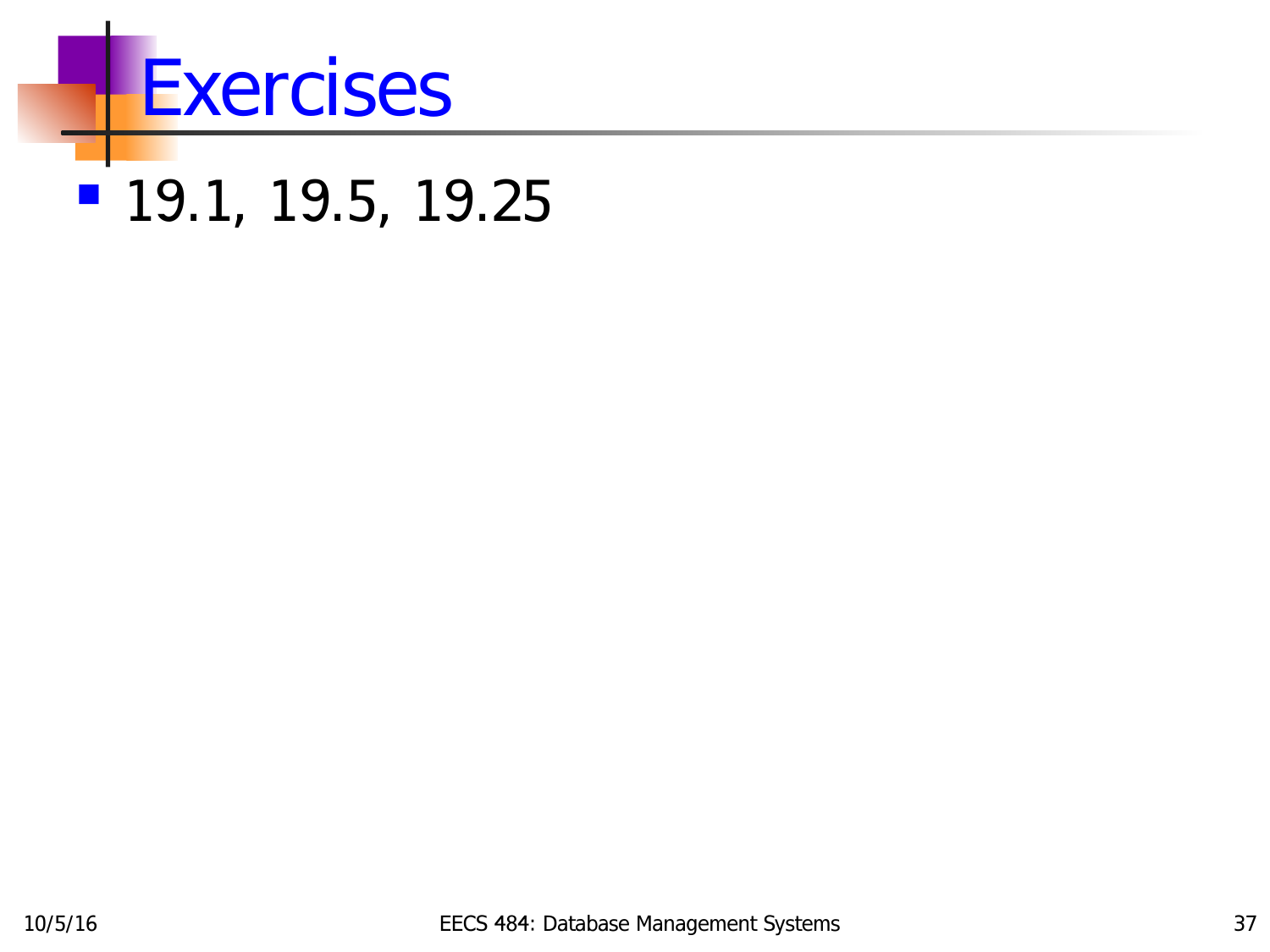

# Exercises
19.1, 19.5, 19.25
10/5/16
EECS 484: Database Management Systems
37